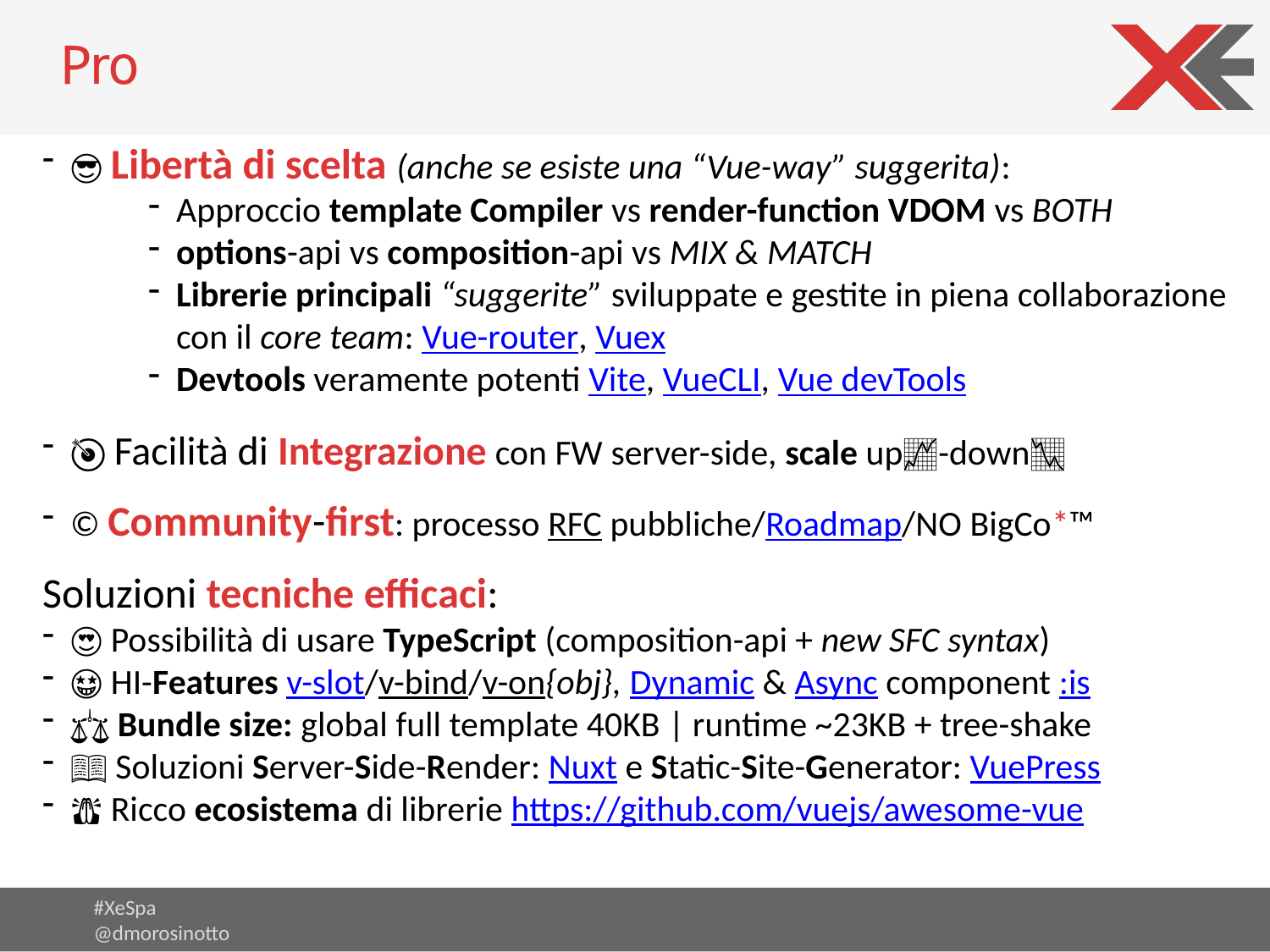

# Pro
😎 Libertà di scelta (anche se esiste una “Vue-way” suggerita):
Approccio template Compiler vs render-function VDOM vs BOTH
options-api vs composition-api vs MIX & MATCH
Librerie principali “suggerite” sviluppate e gestite in piena collaborazione con il core team: Vue-router, Vuex
Devtools veramente potenti Vite, VueCLI, Vue devTools

🎯 Facilità di Integrazione con FW server-side, scale up📈-down📉

©️ Community-first: processo RFC pubbliche/Roadmap/NO BigCo*™️

Soluzioni tecniche efficaci:
😍 Possibilità di usare TypeScript (composition-api + new SFC syntax)
🤩 HI-Features v-slot/v-bind/v-on{obj}, Dynamic & Async component :is
⚖️ Bundle size: global full template 40KB | runtime ~23KB + tree-shake
📖 Soluzioni Server-Side-Render: Nuxt e Static-Site-Generator: VuePress
🙏 Ricco ecosistema di librerie https://github.com/vuejs/awesome-vue
#XeSpa
@dmorosinotto
3